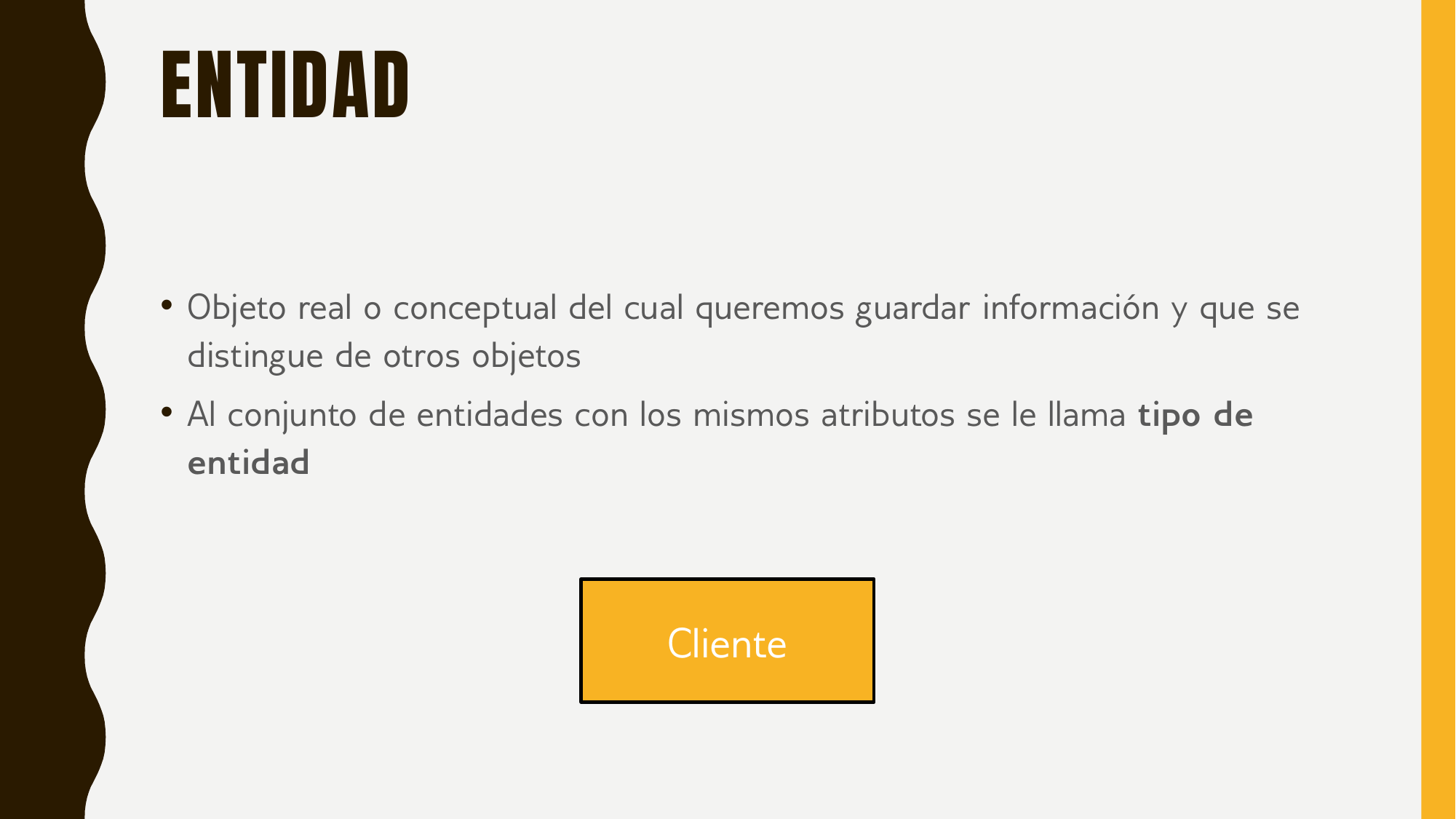

# entidad
Objeto real o conceptual del cual queremos guardar información y que se distingue de otros objetos
Al conjunto de entidades con los mismos atributos se le llama tipo de entidad

Cliente